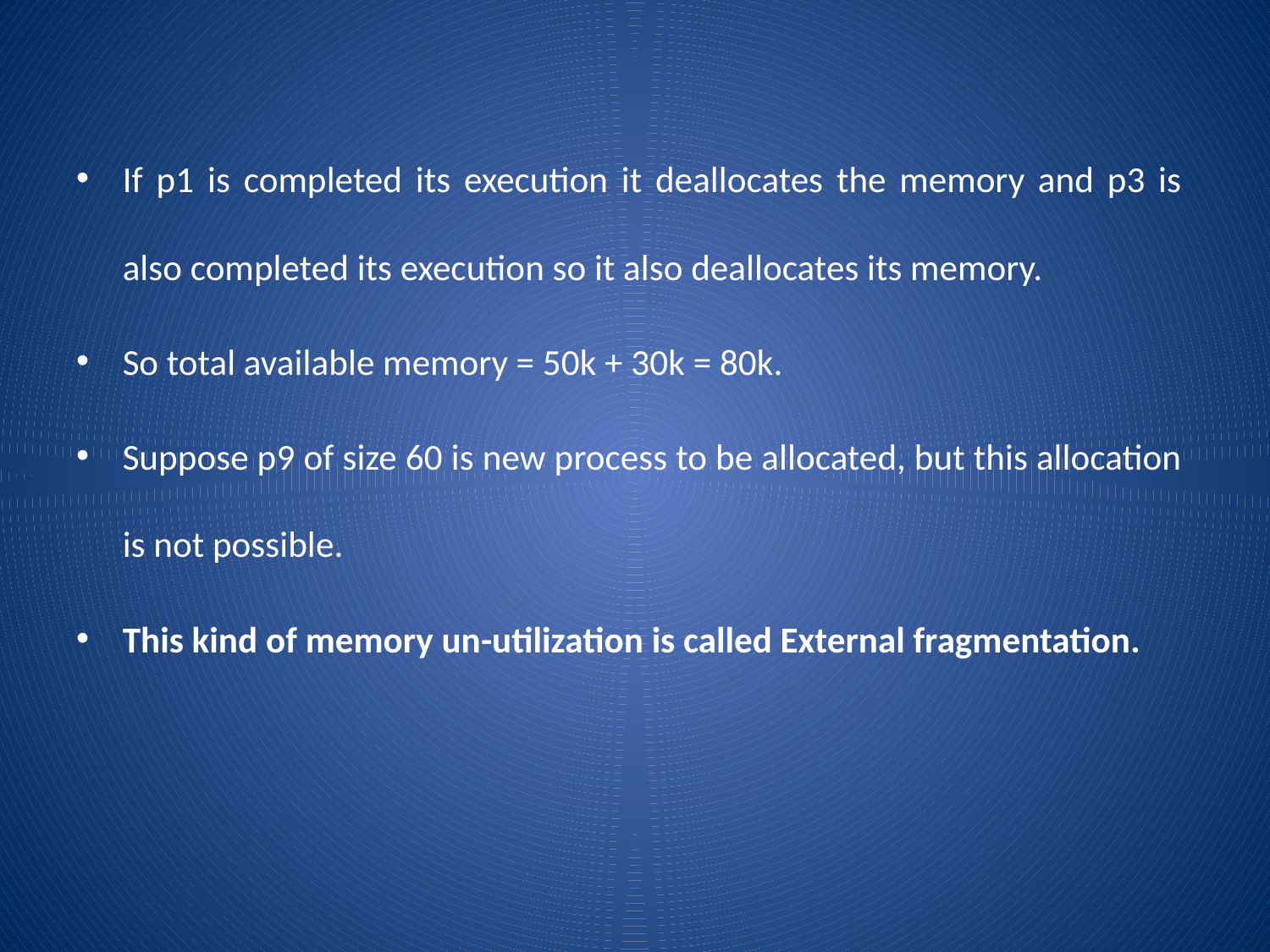

If p1 is completed its execution it deallocates the memory and p3 is also completed its execution so it also deallocates its memory.
So total available memory = 50k + 30k = 80k.
Suppose p9 of size 60 is new process to be allocated, but this allocation is not possible.
This kind of memory un-utilization is called External fragmentation.